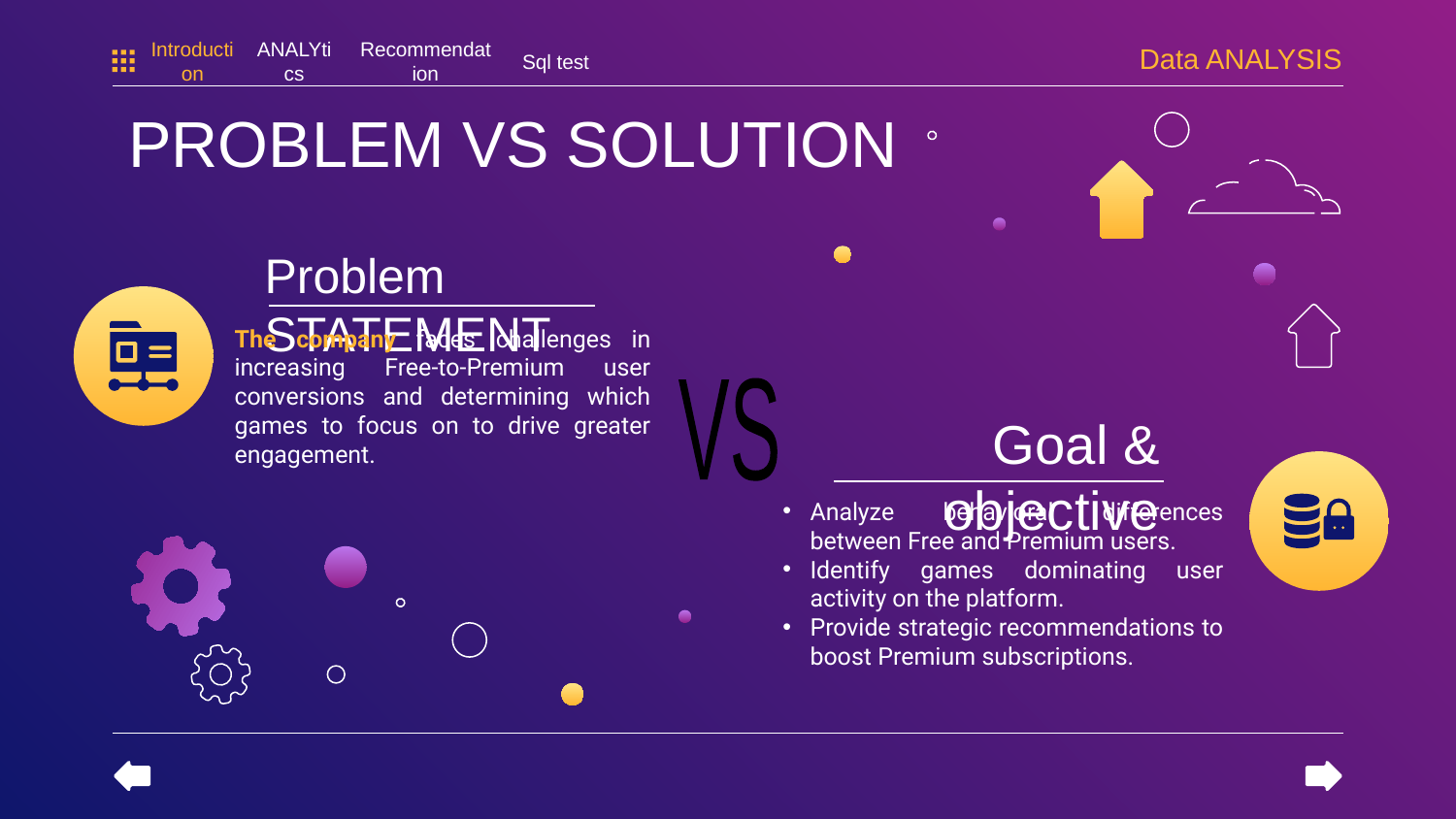

Data ANALYSIS
Introduction
ANALYtics
Recommendation
Sql test

PROBLEM VS SOLUTION

# Problem STATEMENT

The company faces challenges in increasing Free-to-Premium user conversions and determining which games to focus on to drive greater engagement.

VS
Goal & objective

Analyze behavioral differences between Free and Premium users.
Identify games dominating user activity on the platform.
Provide strategic recommendations to boost Premium subscriptions.